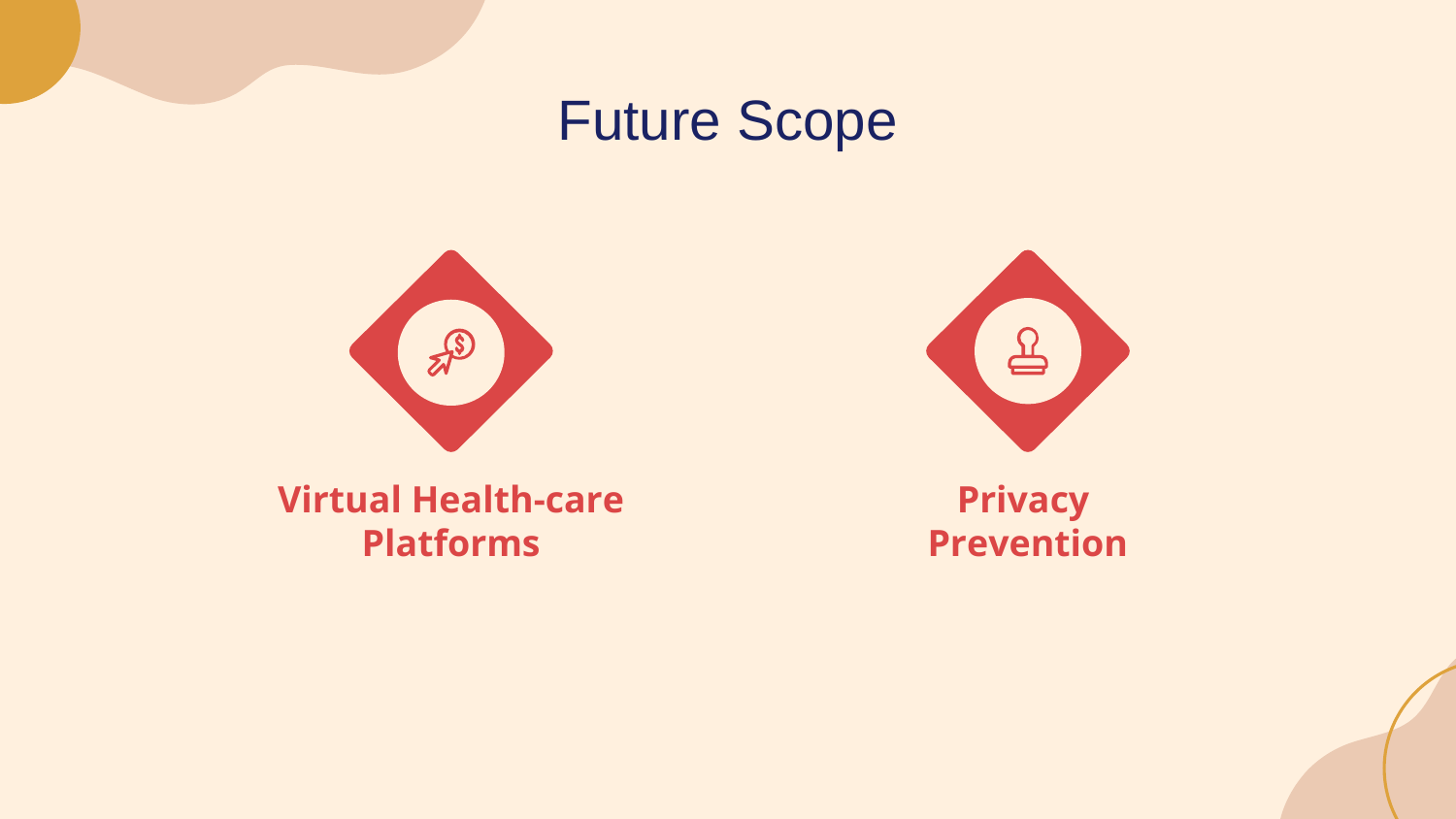

# Future Scope

Virtual Health-care Platforms
Privacy
Prevention